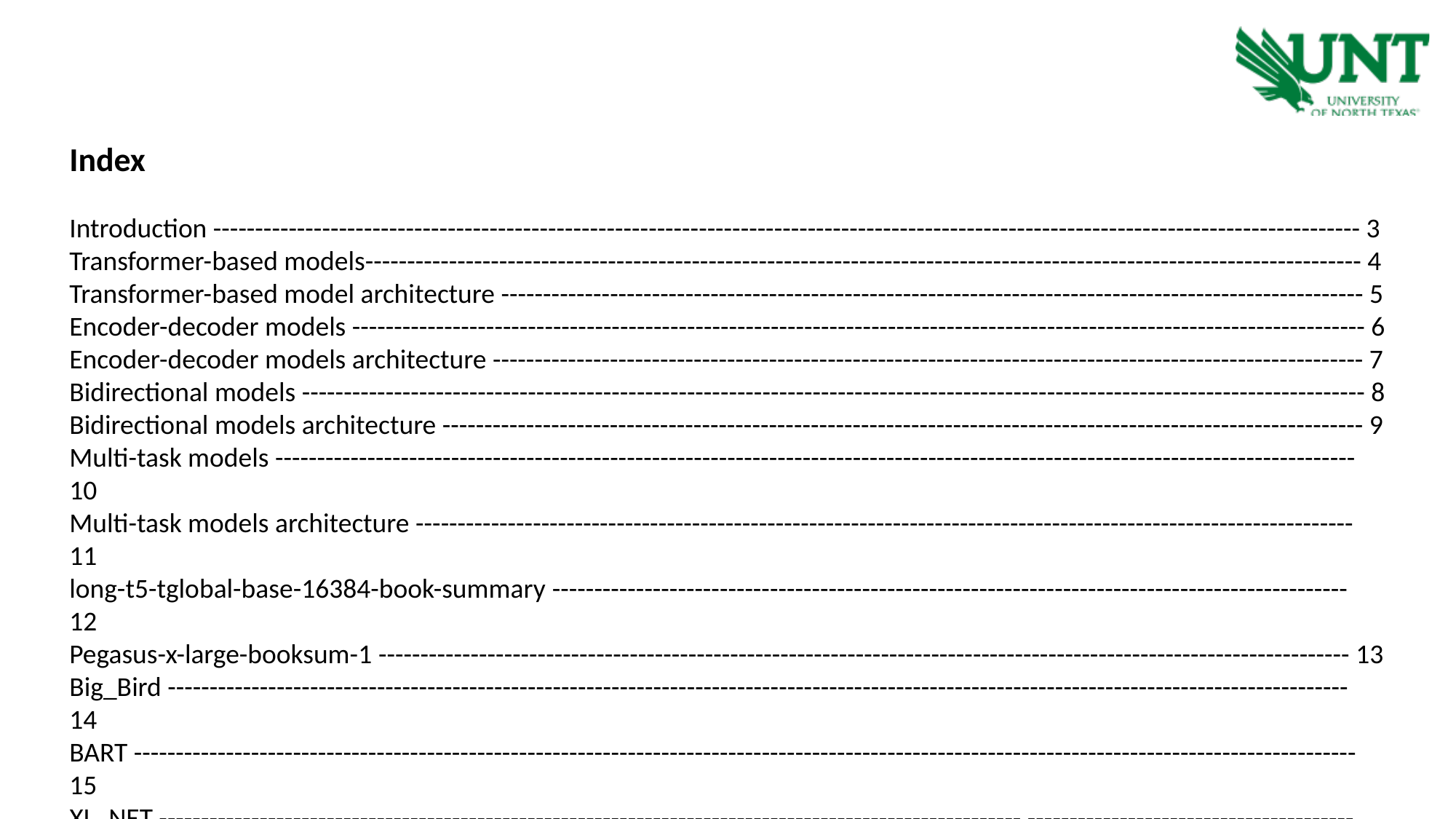

Index
Introduction ----------------------------------------------------------------------------------------------------------------------------------------- 3
Transformer-based models----------------------------------------------------------------------------------------------------------------------- 4
Transformer-based model architecture ------------------------------------------------------------------------------------------------------- 5
Encoder-decoder models ------------------------------------------------------------------------------------------------------------------------- 6
Encoder-decoder models architecture -------------------------------------------------------------------------------------------------------- 7
Bidirectional models ------------------------------------------------------------------------------------------------------------------------------- 8
Bidirectional models architecture -------------------------------------------------------------------------------------------------------------- 9
Multi-task models --------------------------------------------------------------------------------------------------------------------------------- 10
Multi-task models architecture ---------------------------------------------------------------------------------------------------------------- 11
long-t5-tglobal-base-16384-book-summary -----------------------------------------------------------------------------------------------  12
Pegasus-x-large-booksum-1 -------------------------------------------------------------------------------------------------------------------- 13
Big_Bird ---------------------------------------------------------------------------------------------------------------------------------------------  14
BART -------------------------------------------------------------------------------------------------------------------------------------------------- 15
XL_NET ------------------------------------------------------------------------------------------------------- --------------------------------------- 16